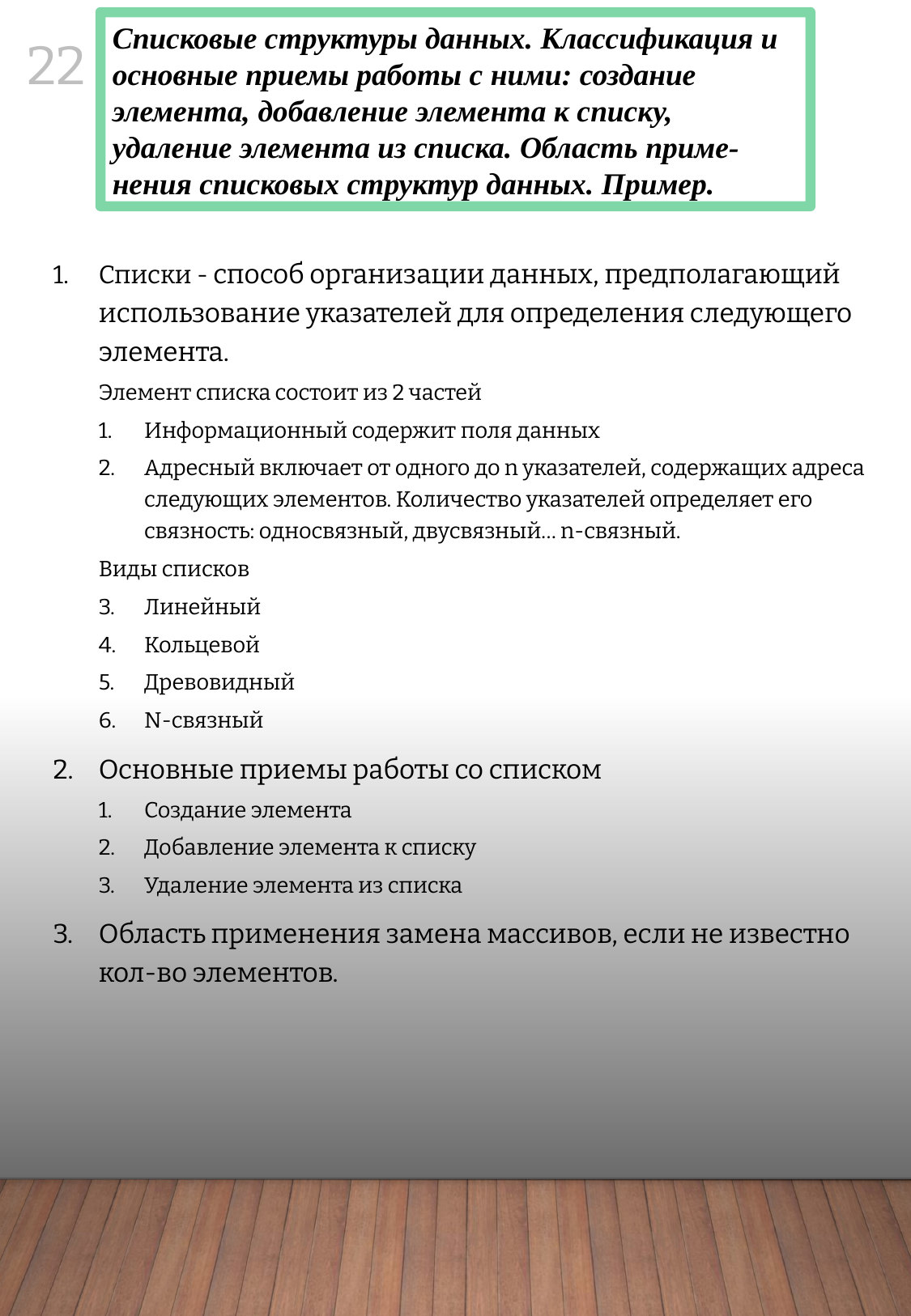

Списковые структуры данных. Классификация и основные приемы работы с ними: создание элемента, добавление элемента к списку, удаление элемента из списка. Область приме- нения списковых структур данных. Пример.
22
Списки - способ организации данных, предполагающий использование указателей для определения следующего элемента.
Элемент списка состоит из 2 частей
Информационный содержит поля данных
Адресный включает от одного до n указателей, содержащих адреса следующих элементов. Количество указателей определяет его связность: односвязный, двусвязный… n-связный.
Виды списков
Линейный
Кольцевой
Древовидный
N-связный
Основные приемы работы со списком
Создание элемента
Добавление элемента к списку
Удаление элемента из списка
Область применения замена массивов, если не известно кол-во элементов.